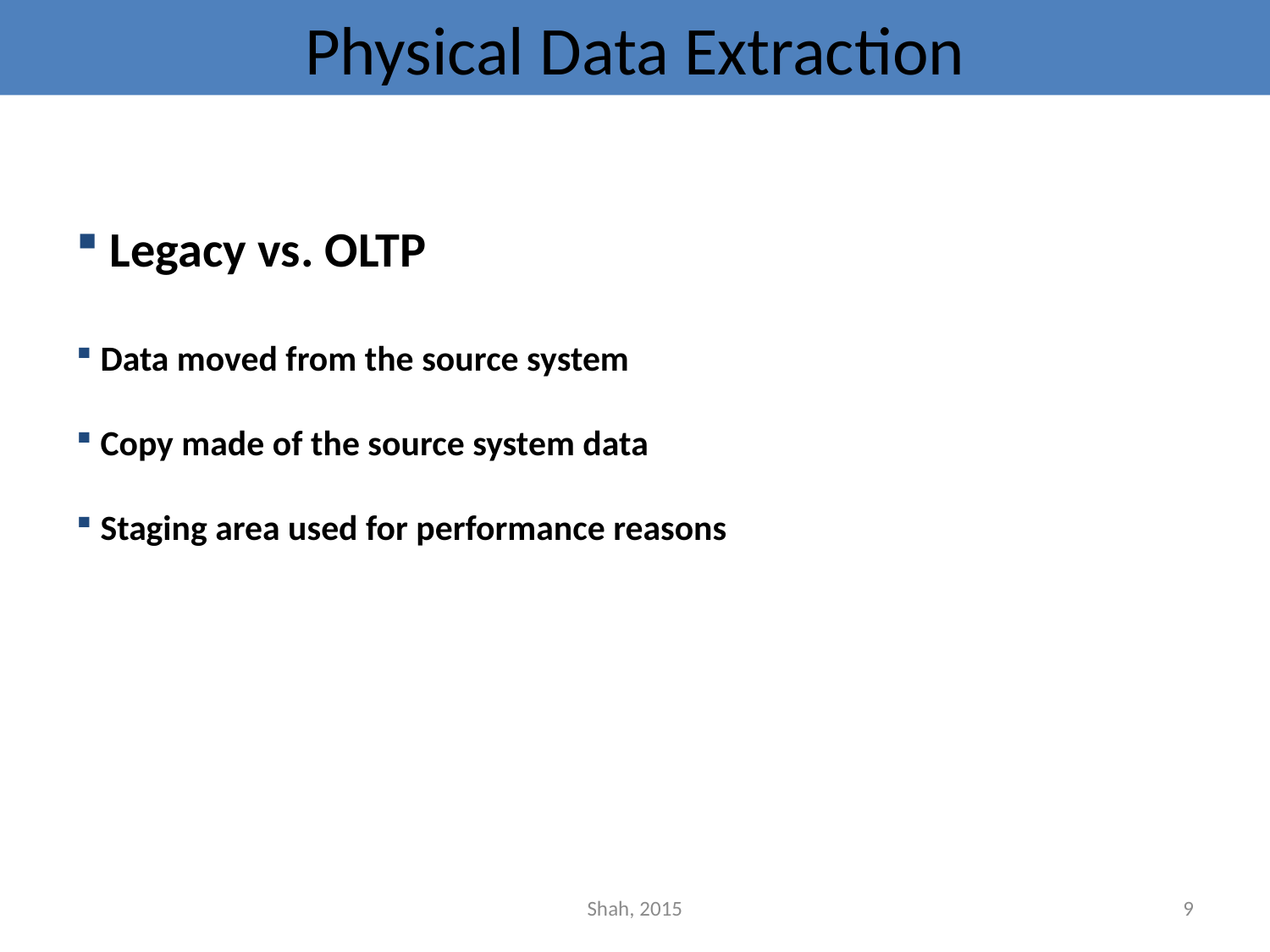

# Physical Data Extraction
 Legacy vs. OLTP

 Data moved from the source system

 Copy made of the source system data

 Staging area used for performance reasons

Shah, 2015
9